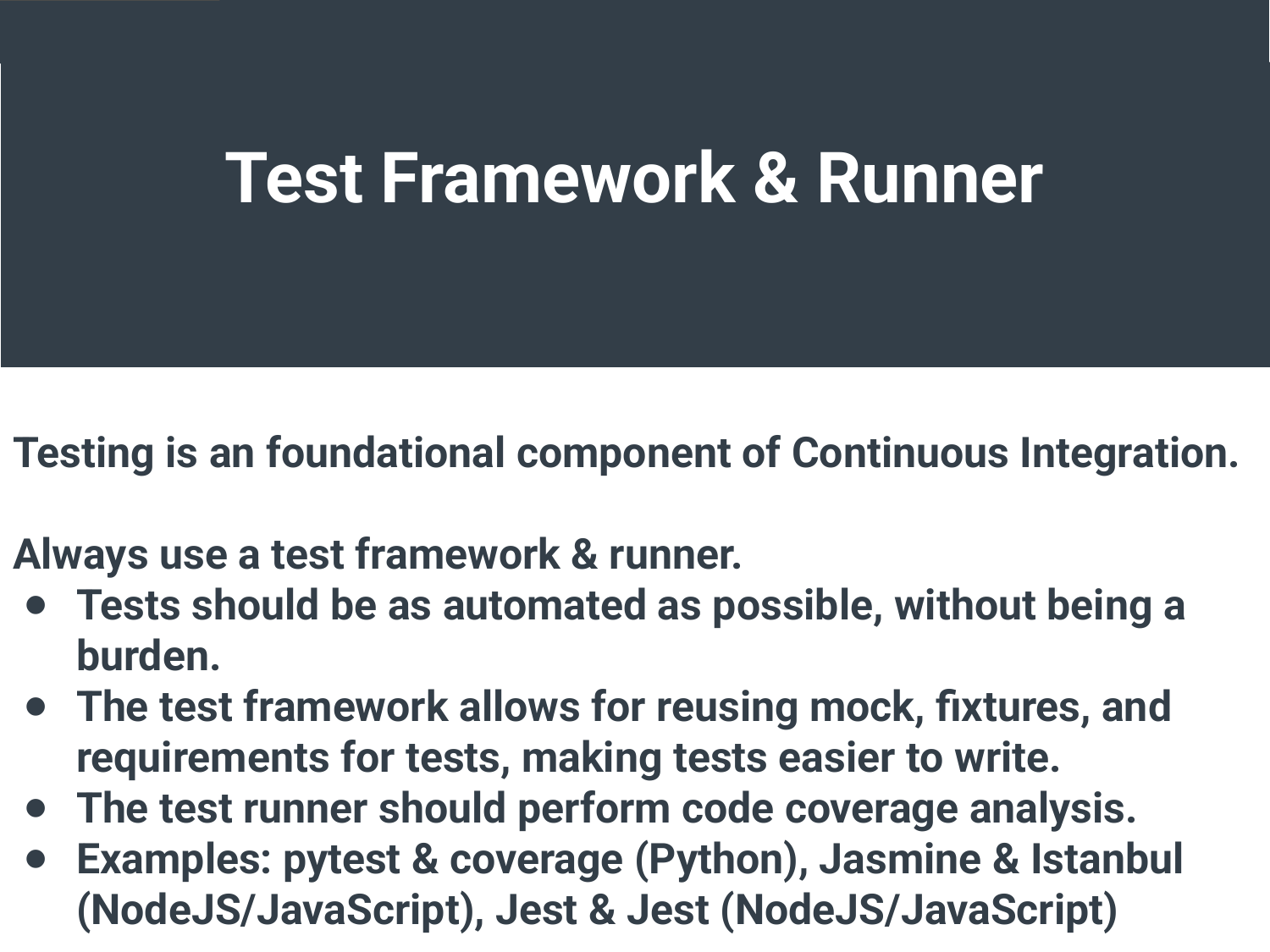

Test Framework & Runner
Testing is an foundational component of Continuous Integration.

Always use a test framework & runner.
Tests should be as automated as possible, without being a burden.
The test framework allows for reusing mock, fixtures, and requirements for tests, making tests easier to write.
The test runner should perform code coverage analysis.
Examples: pytest & coverage (Python), Jasmine & Istanbul (NodeJS/JavaScript), Jest & Jest (NodeJS/JavaScript)